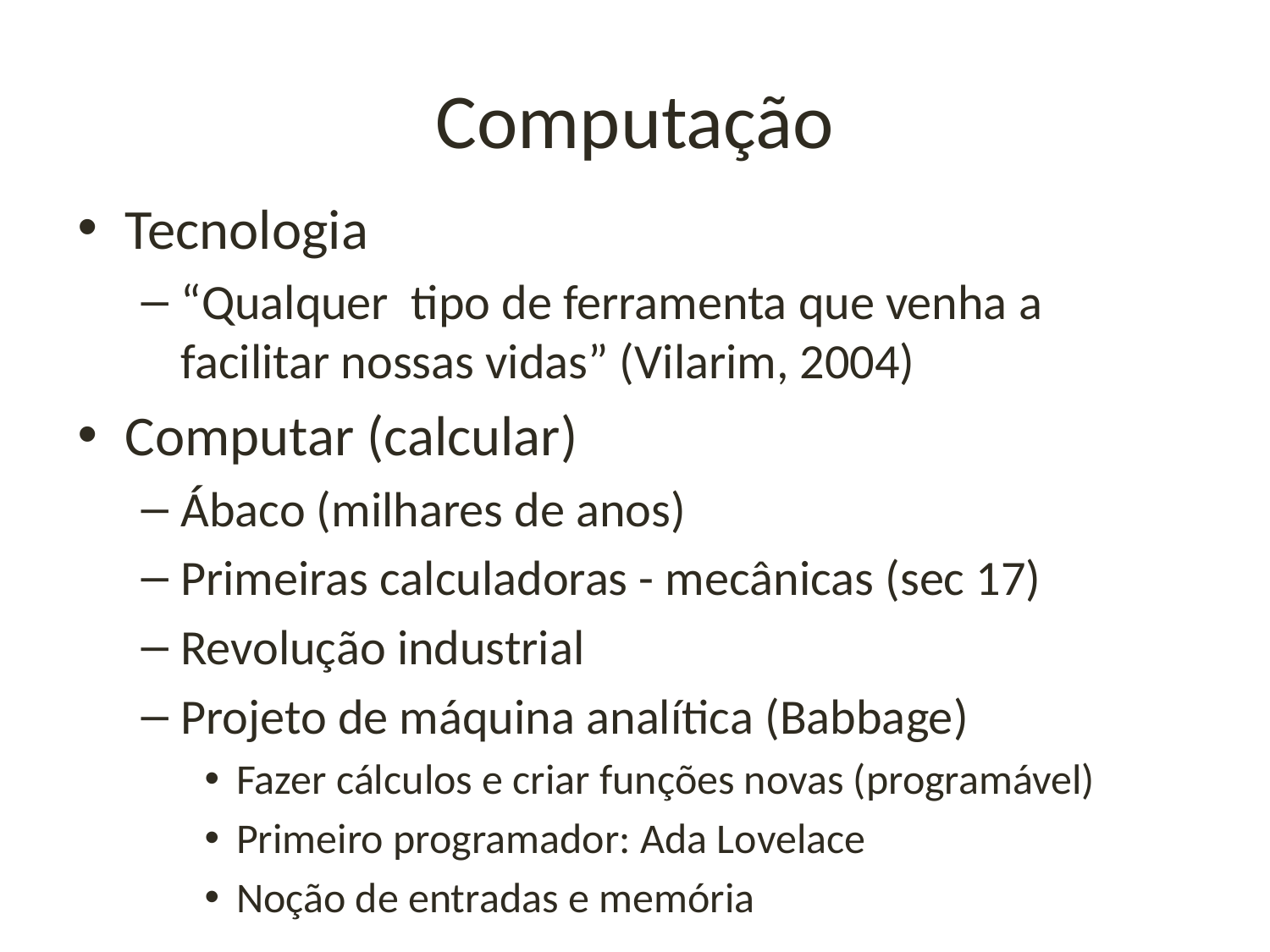

# Computação
Tecnologia
“Qualquer  tipo de ferramenta que venha a facilitar nossas vidas” (Vilarim, 2004)
Computar (calcular)
Ábaco (milhares de anos)
Primeiras calculadoras - mecânicas (sec 17)
Revolução industrial
Projeto de máquina analítica (Babbage)
Fazer cálculos e criar funções novas (programável)
Primeiro programador: Ada Lovelace
Noção de entradas e memória